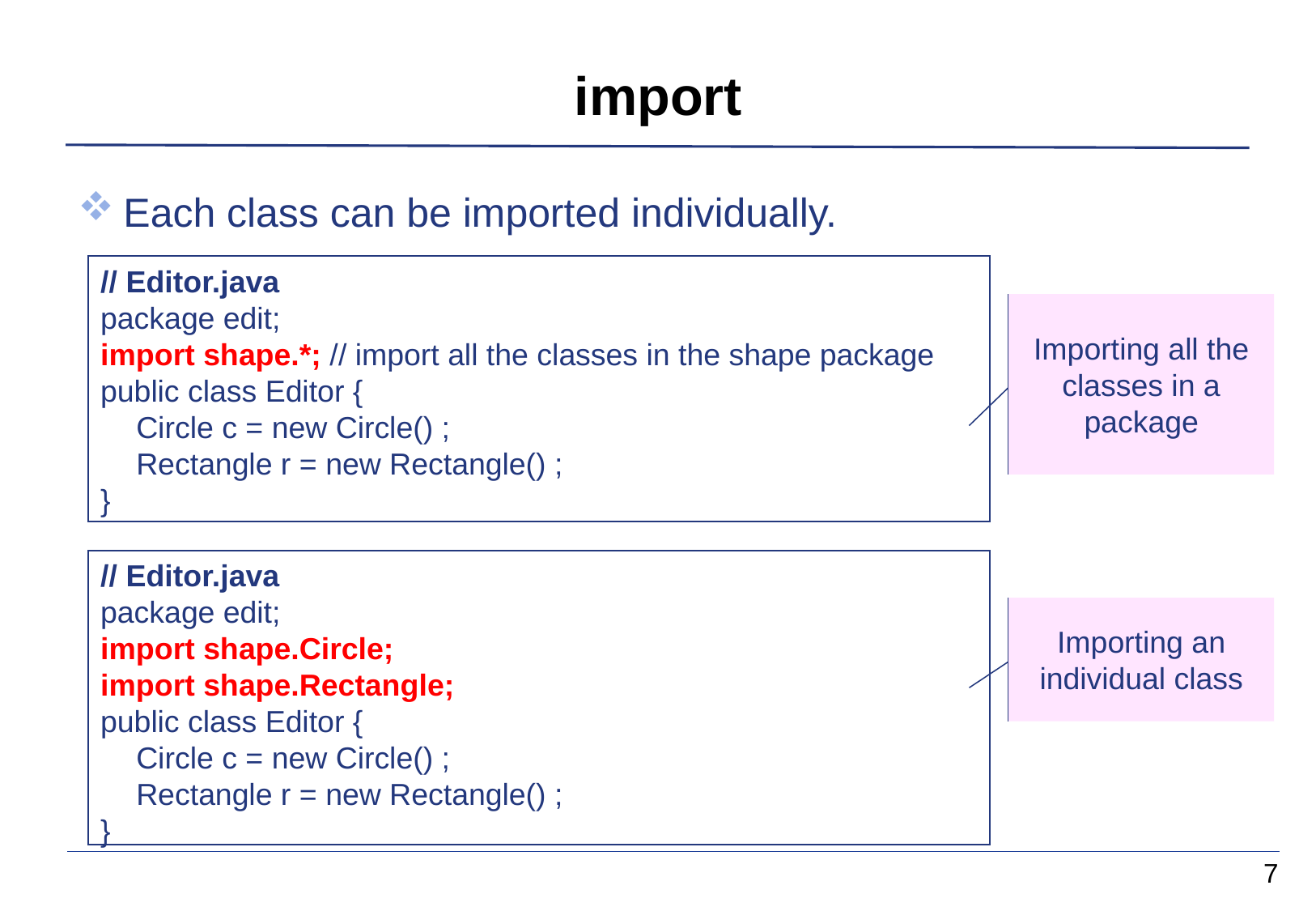

# import
Each class can be imported individually.
// Editor.java
package edit;
import shape.*; // import all the classes in the shape package
public class Editor {
	Circle c = new Circle() ;
	Rectangle r = new Rectangle() ;
}
Importing all the classes in a package
// Editor.java
package edit;
import shape.Circle;
import shape.Rectangle;
public class Editor {
	Circle c = new Circle() ;
	Rectangle r = new Rectangle() ;
}
Importing an individual class